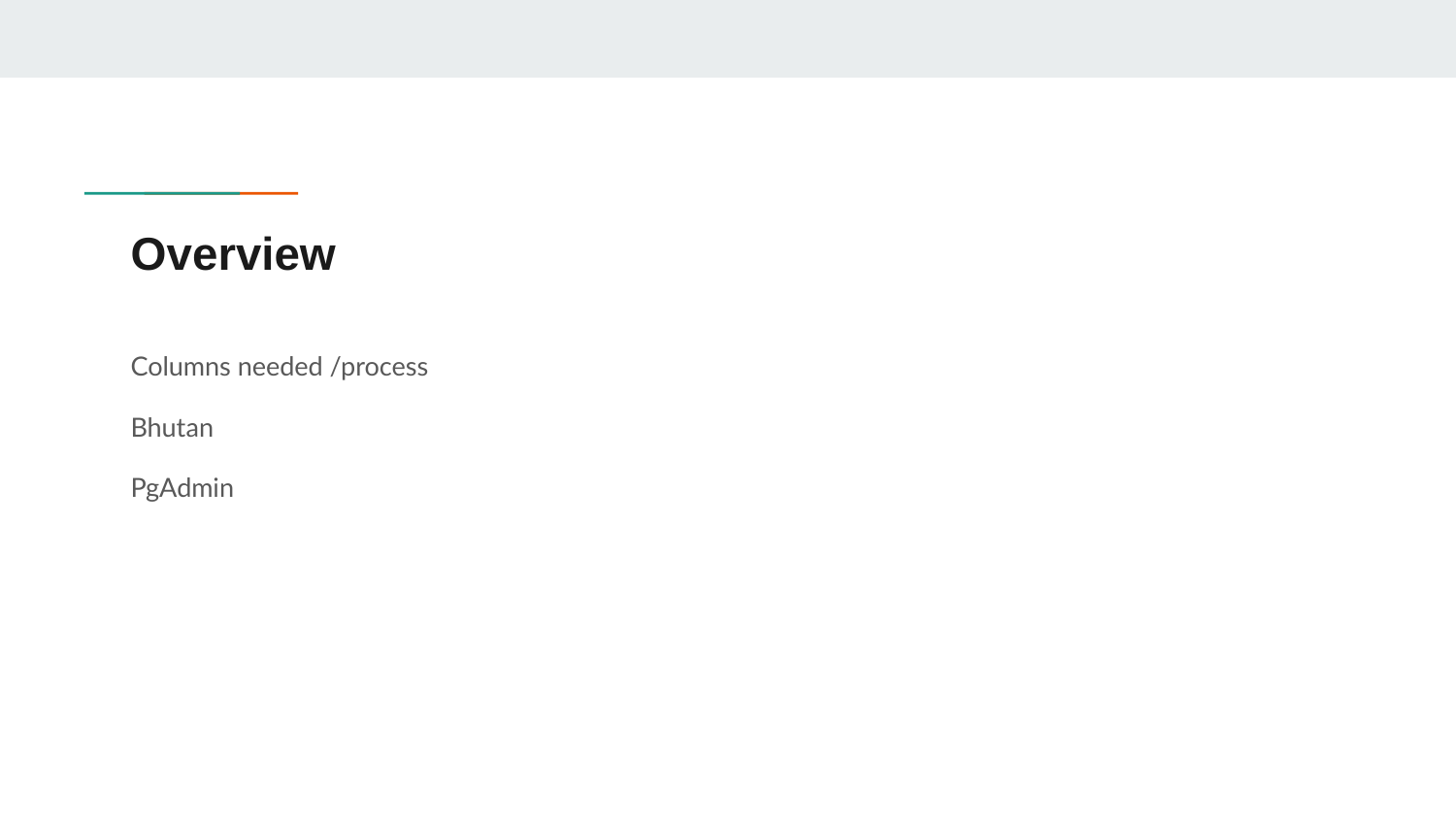

# Overview
Columns needed /process
Bhutan
PgAdmin